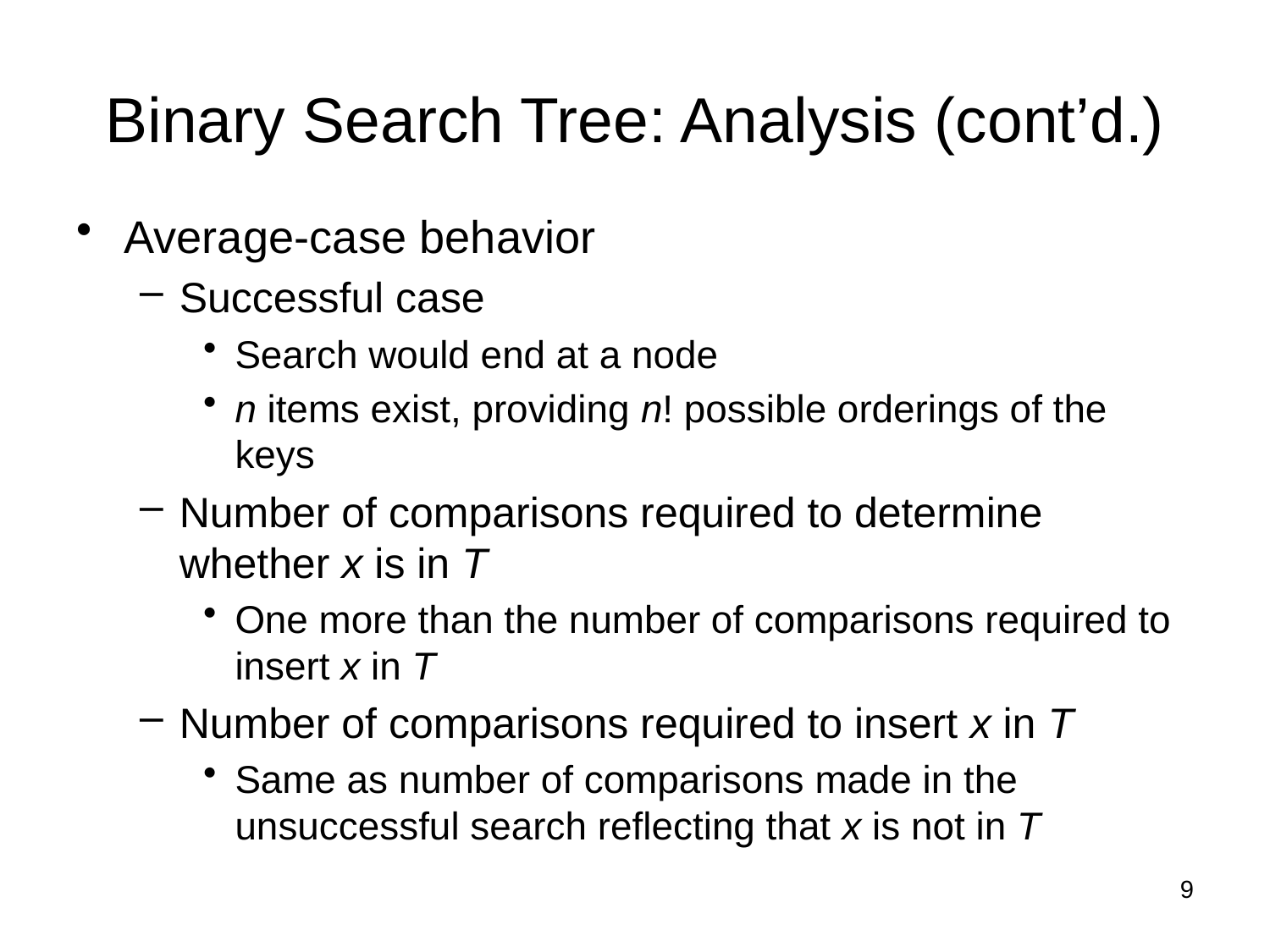

# Binary Search Tree: Analysis (cont’d.)
Average-case behavior
Successful case
Search would end at a node
n items exist, providing n! possible orderings of the keys
Number of comparisons required to determine whether x is in T
One more than the number of comparisons required to insert x in T
Number of comparisons required to insert x in T
Same as number of comparisons made in the unsuccessful search reflecting that x is not in T
9